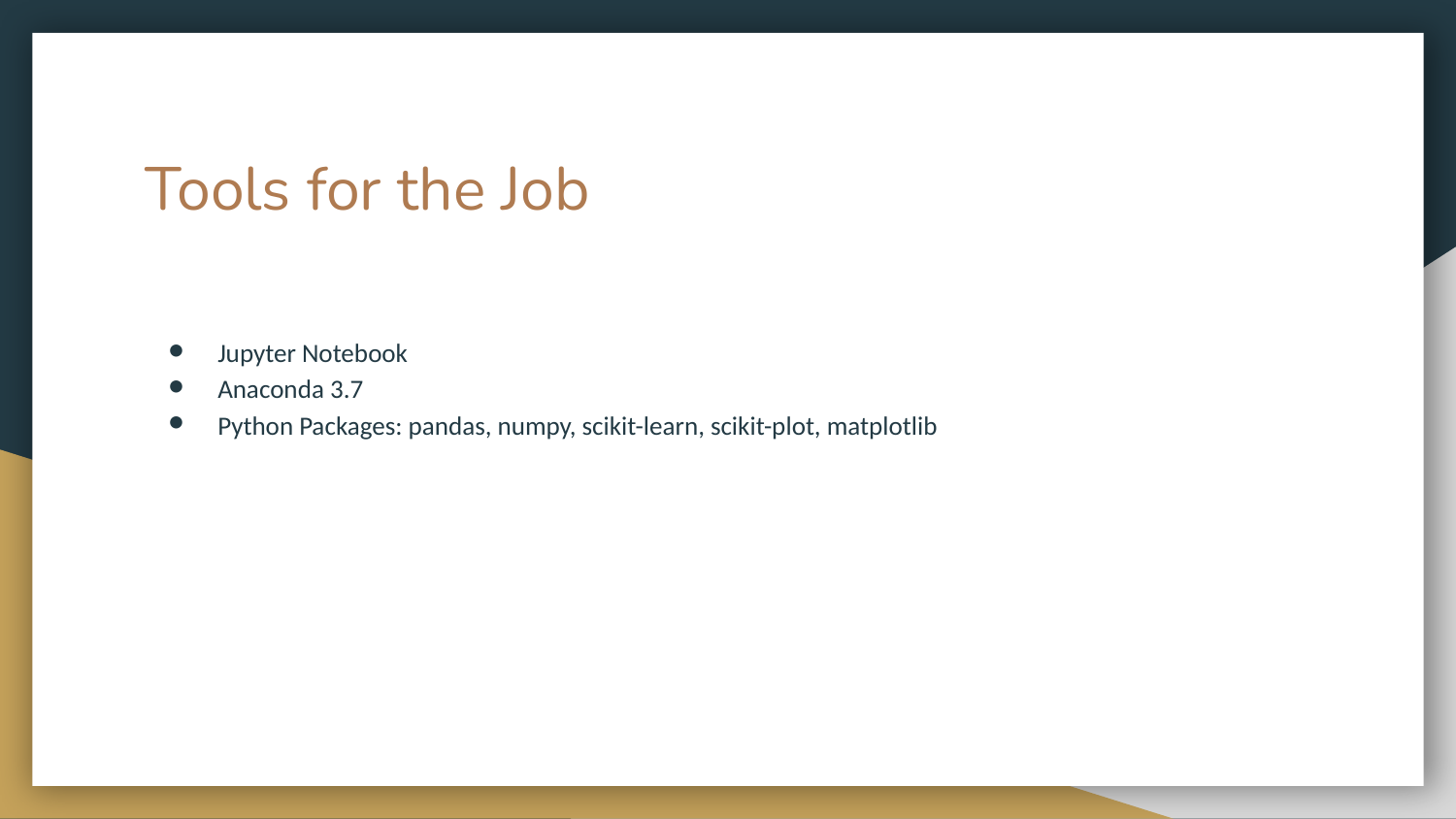

# Tools for the Job
Jupyter Notebook
Anaconda 3.7
Python Packages: pandas, numpy, scikit-learn, scikit-plot, matplotlib